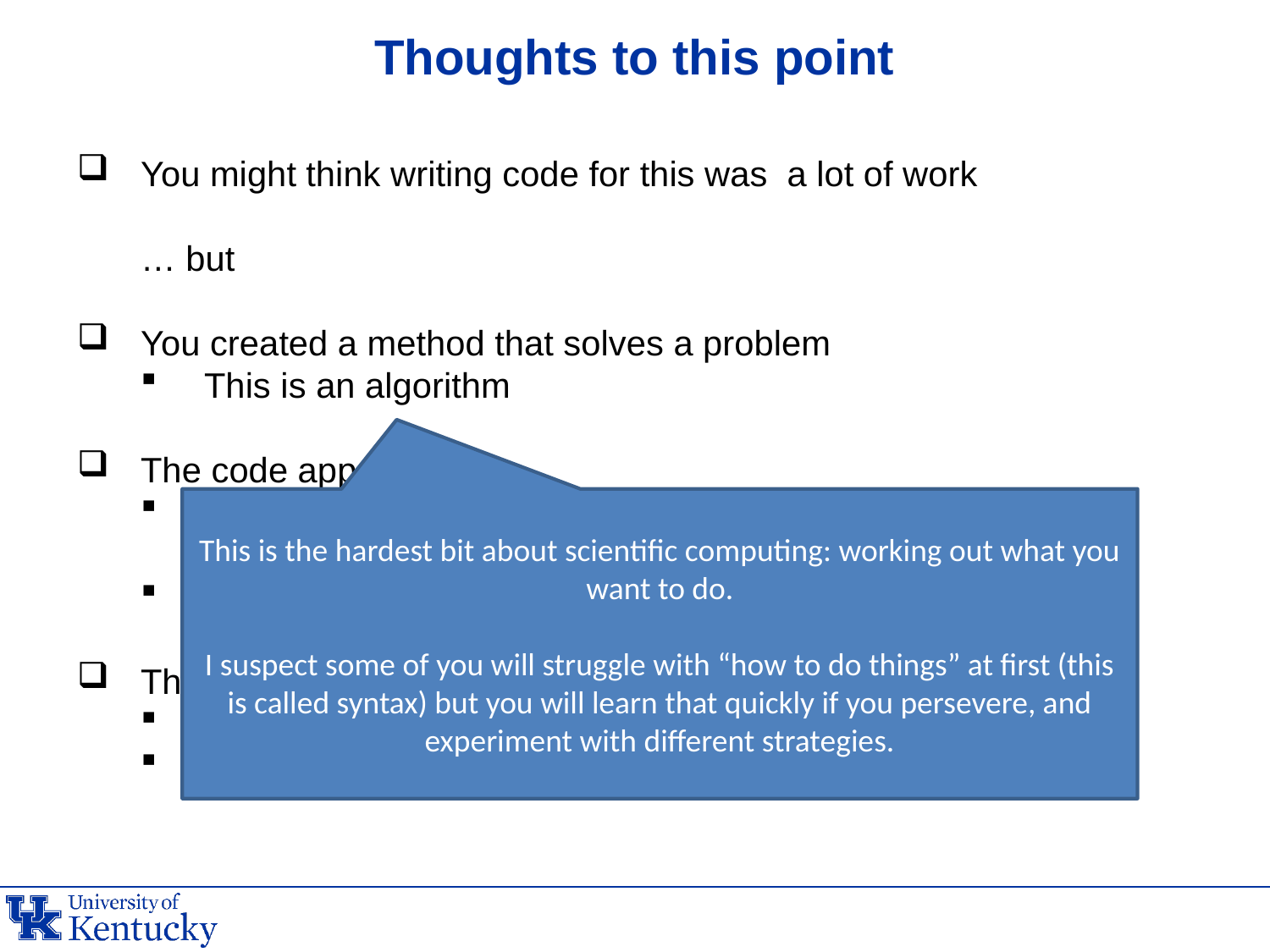

# Thoughts to this point
You might think writing code for this was  a lot of work
… but
You created a method that solves a problem
This is an algorithm

The code approach is
Extensible - it will work 2, 200, or 20,000 mice, and is easily modified
Easier to document
The code method is less susceptible to mistakes
Better science
More reproducible
This is the hardest bit about scientific computing: working out what you want to do.

I suspect some of you will struggle with “how to do things” at first (this is called syntax) but you will learn that quickly if you persevere, and experiment with different strategies.